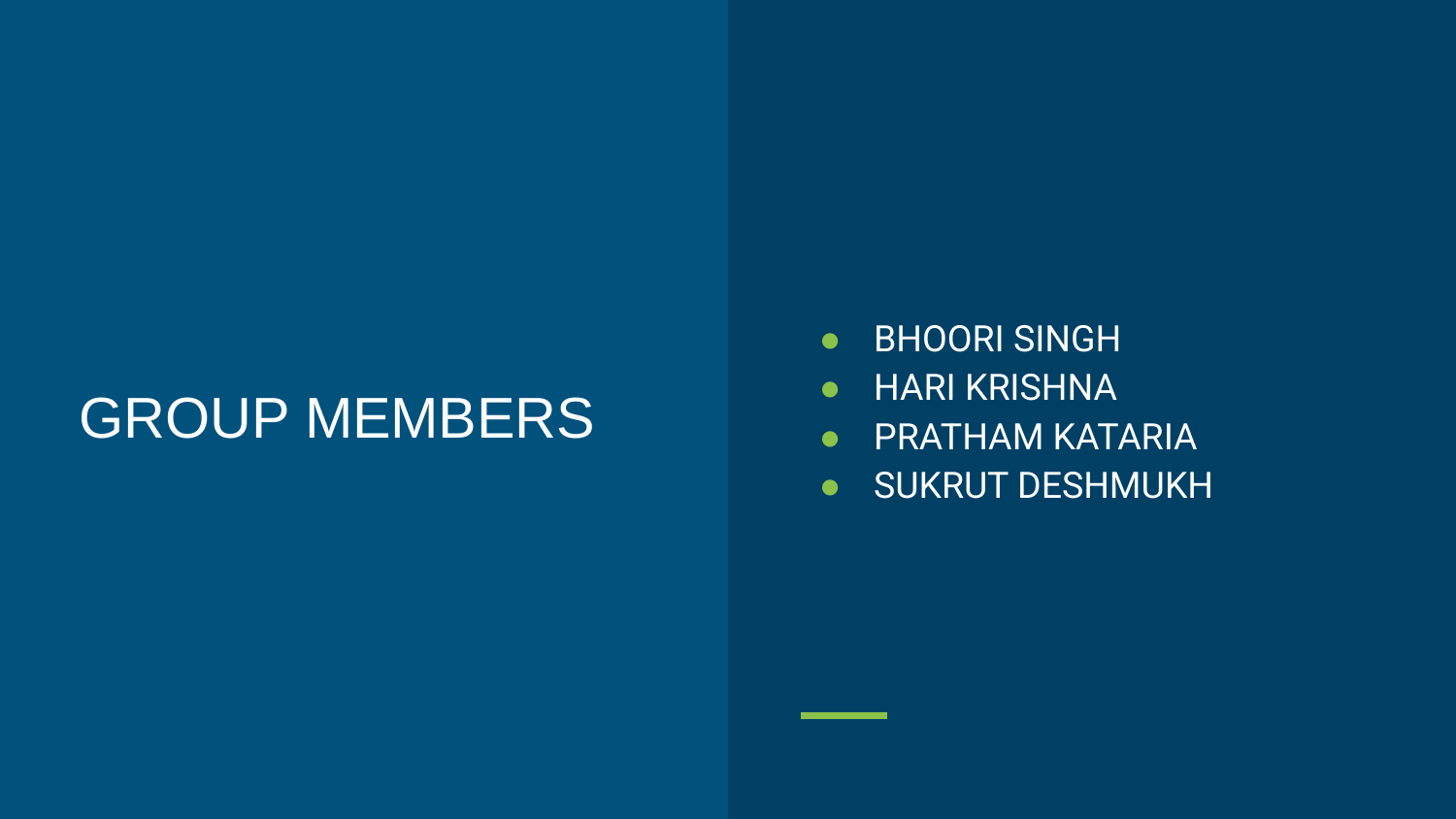

BHOORI SINGH
HARI KRISHNA
PRATHAM KATARIA
SUKRUT DESHMUKH
# GROUP MEMBERS